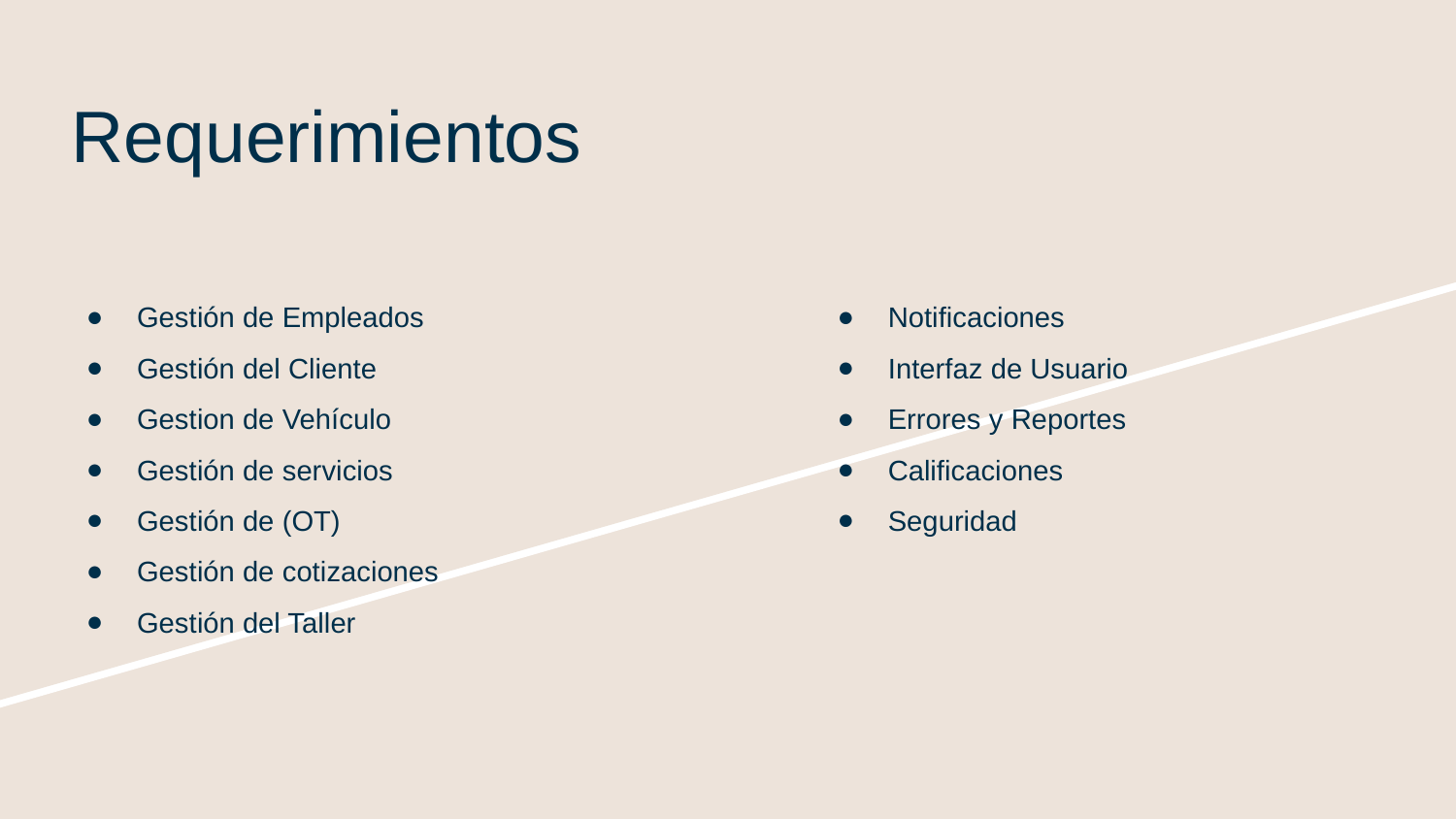

# Requerimientos
Gestión de Empleados
Gestión del Cliente
Gestion de Vehículo
Gestión de servicios
Gestión de (OT)
Gestión de cotizaciones
Gestión del Taller
Notificaciones
Interfaz de Usuario
Errores y Reportes
Calificaciones
Seguridad